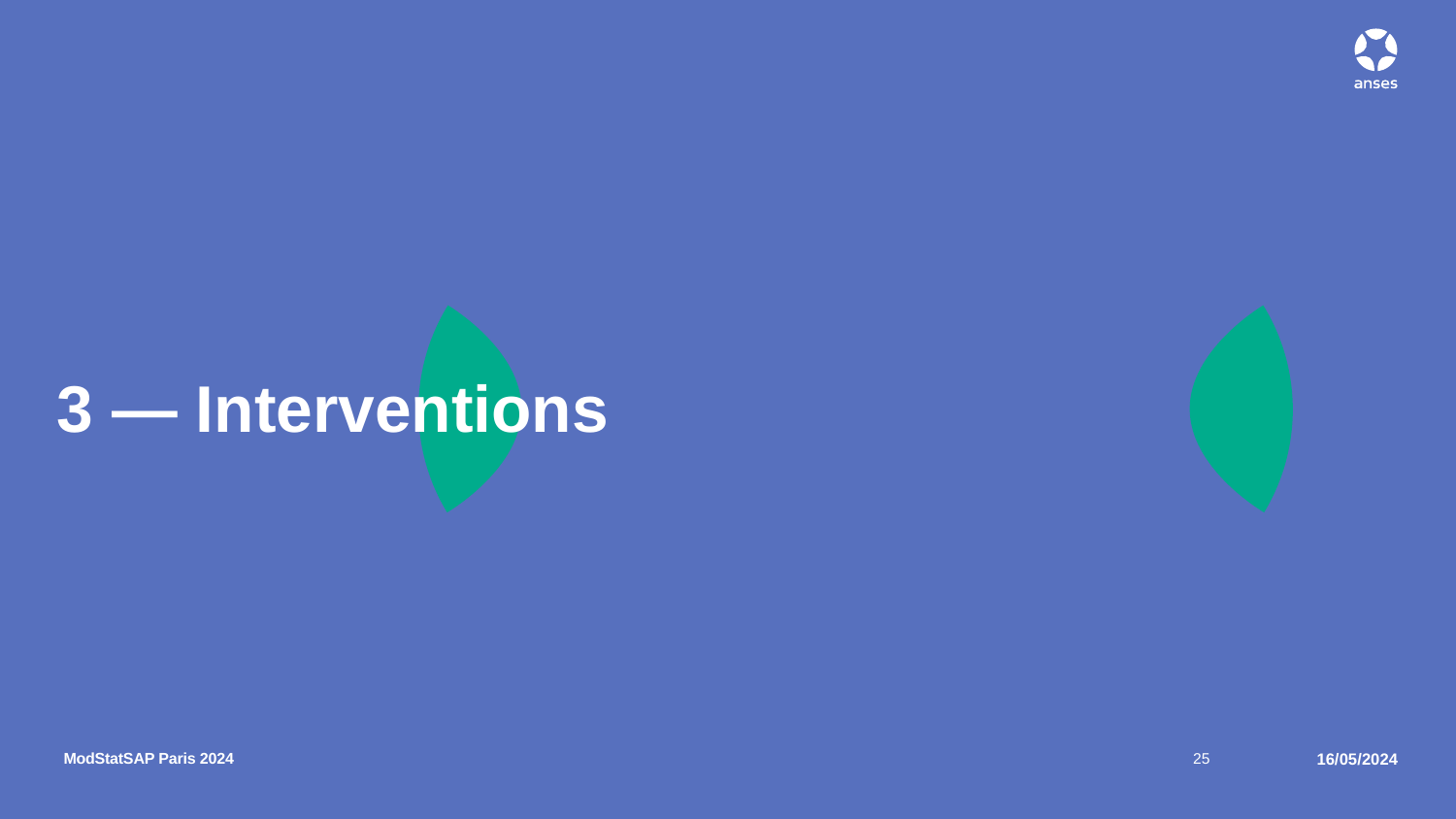

# 3 — Interventions
ModStatSAP Paris 2024
25
16/05/2024